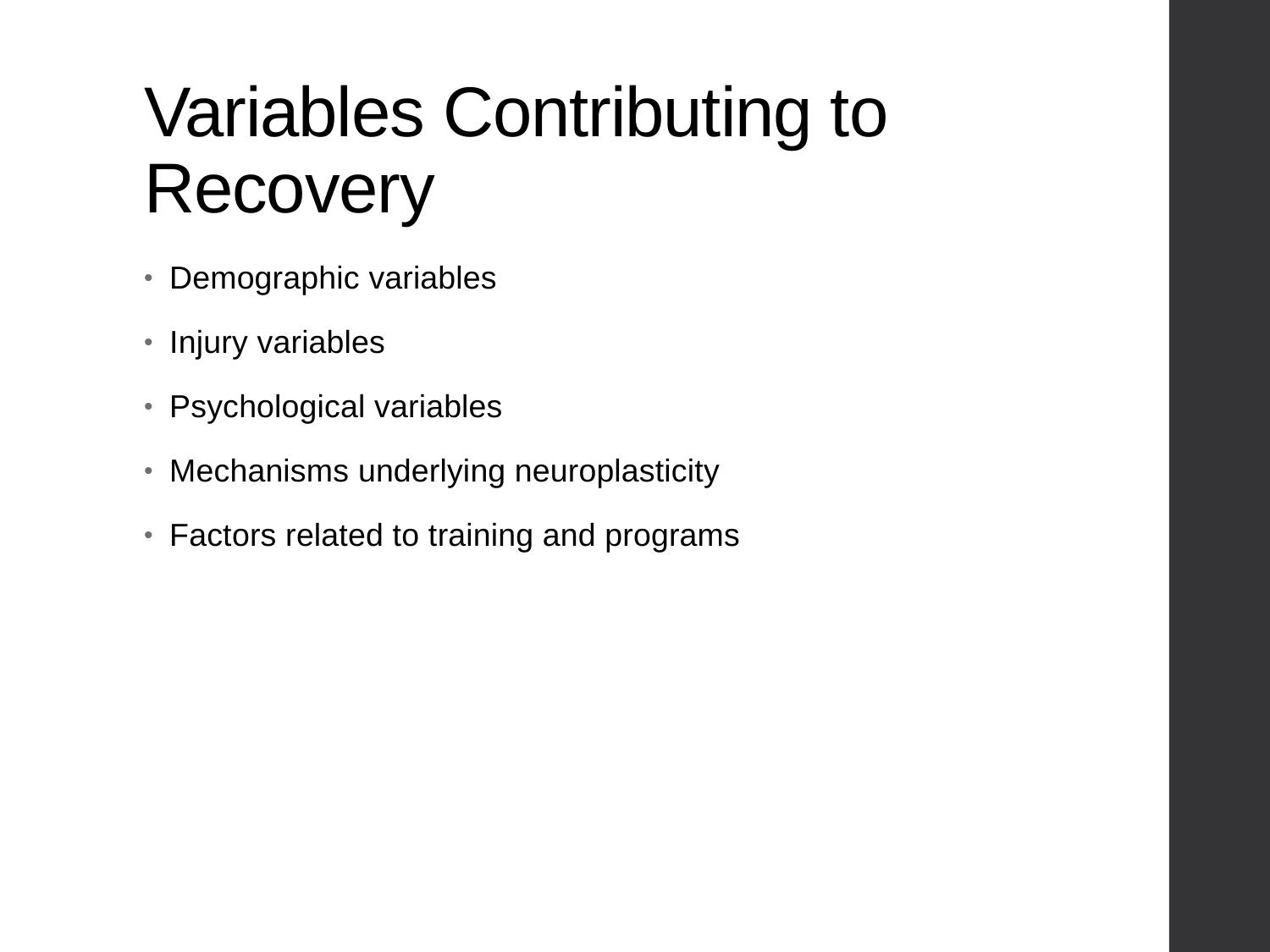

# Variables Contributing to Recovery
Demographic variables
Injury variables
Psychological variables
Mechanisms underlying neuroplasticity
Factors related to training and programs